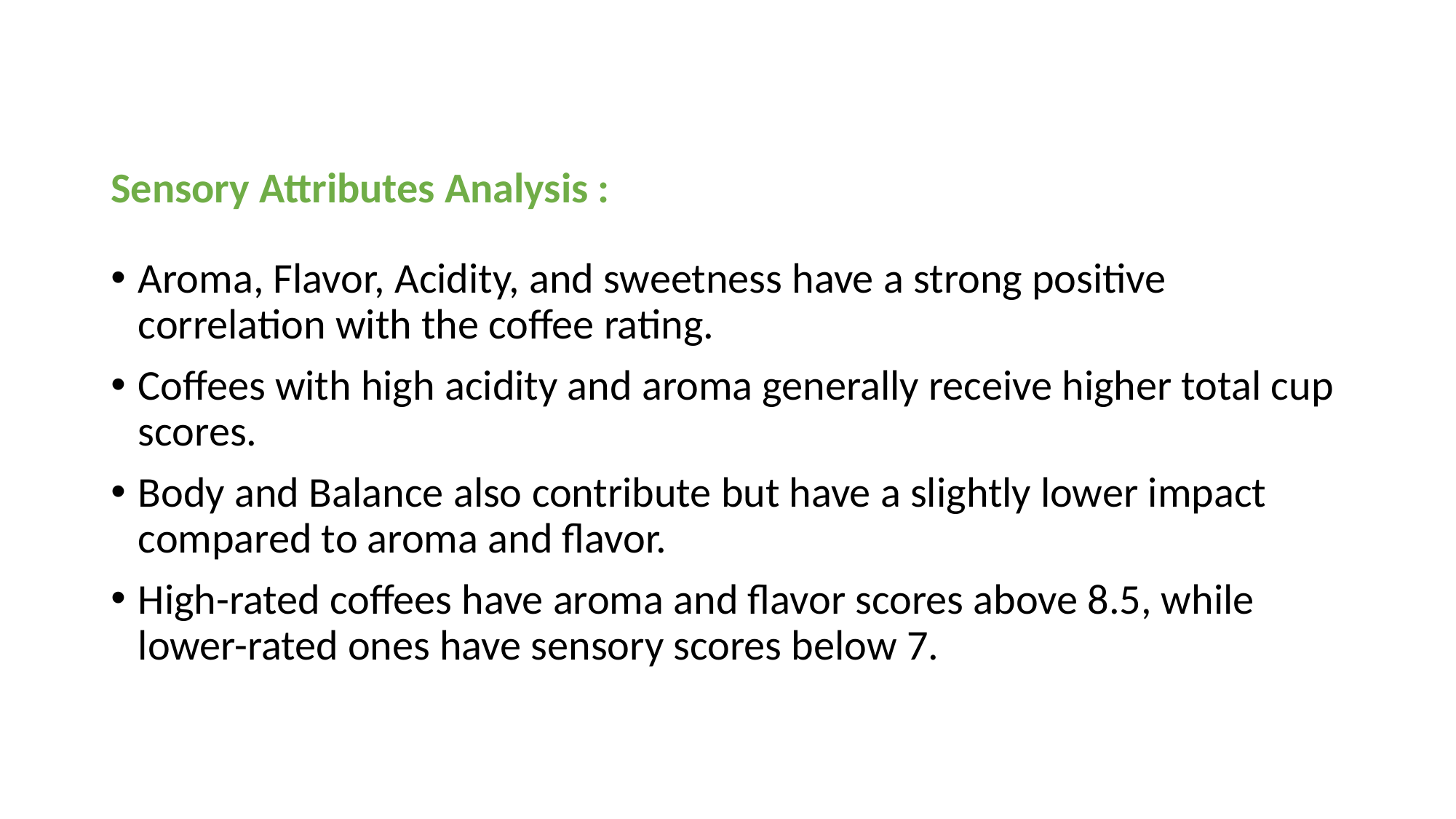

# Sensory Attributes Analysis :
Aroma, Flavor, Acidity, and sweetness have a strong positive correlation with the coffee rating.
Coffees with high acidity and aroma generally receive higher total cup scores.
Body and Balance also contribute but have a slightly lower impact compared to aroma and flavor.
High-rated coffees have aroma and flavor scores above 8.5, while lower-rated ones have sensory scores below 7.